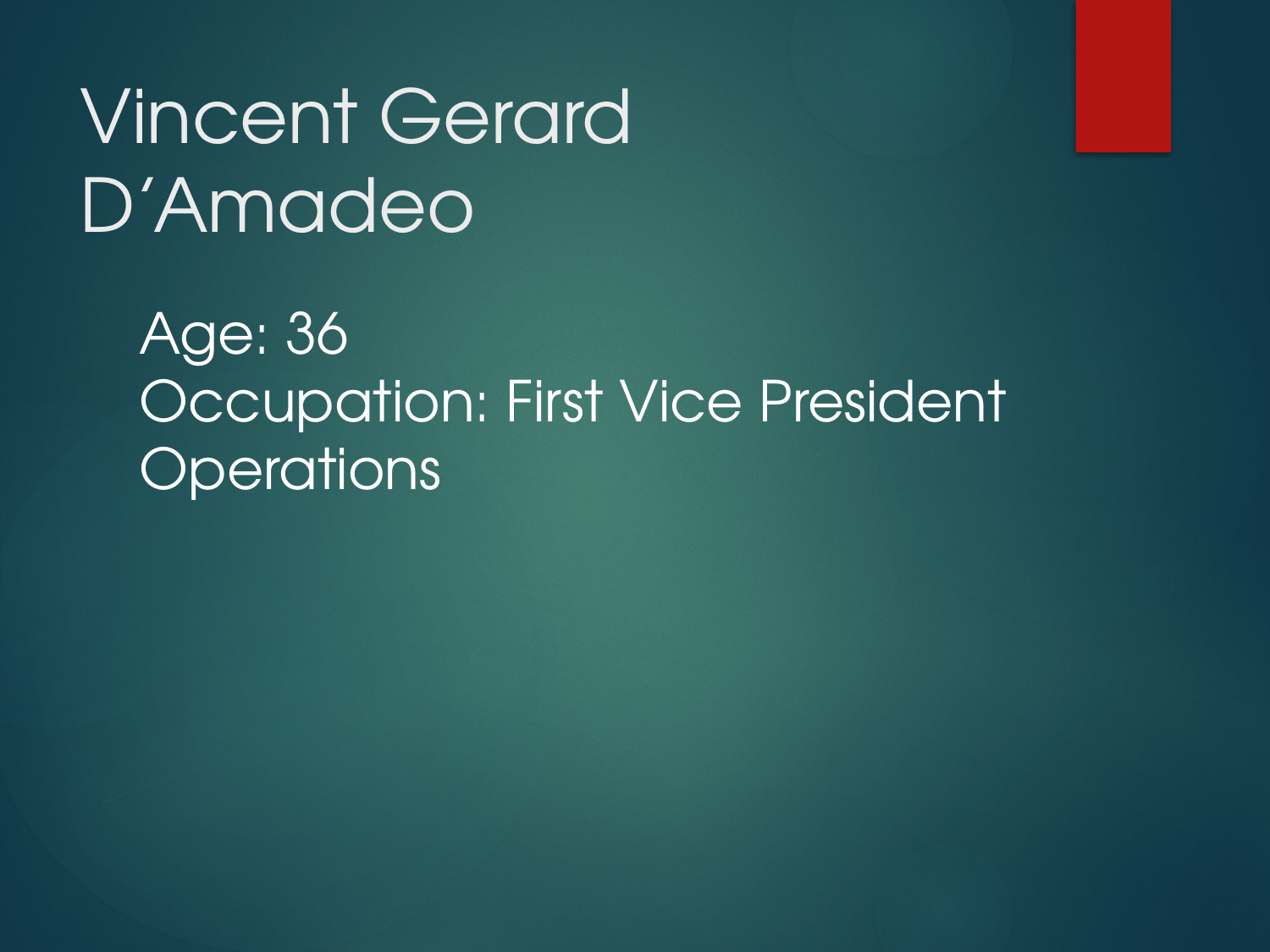

# Vincent Gerard D’Amadeo

Age: 36
Occupation: First Vice President Operations